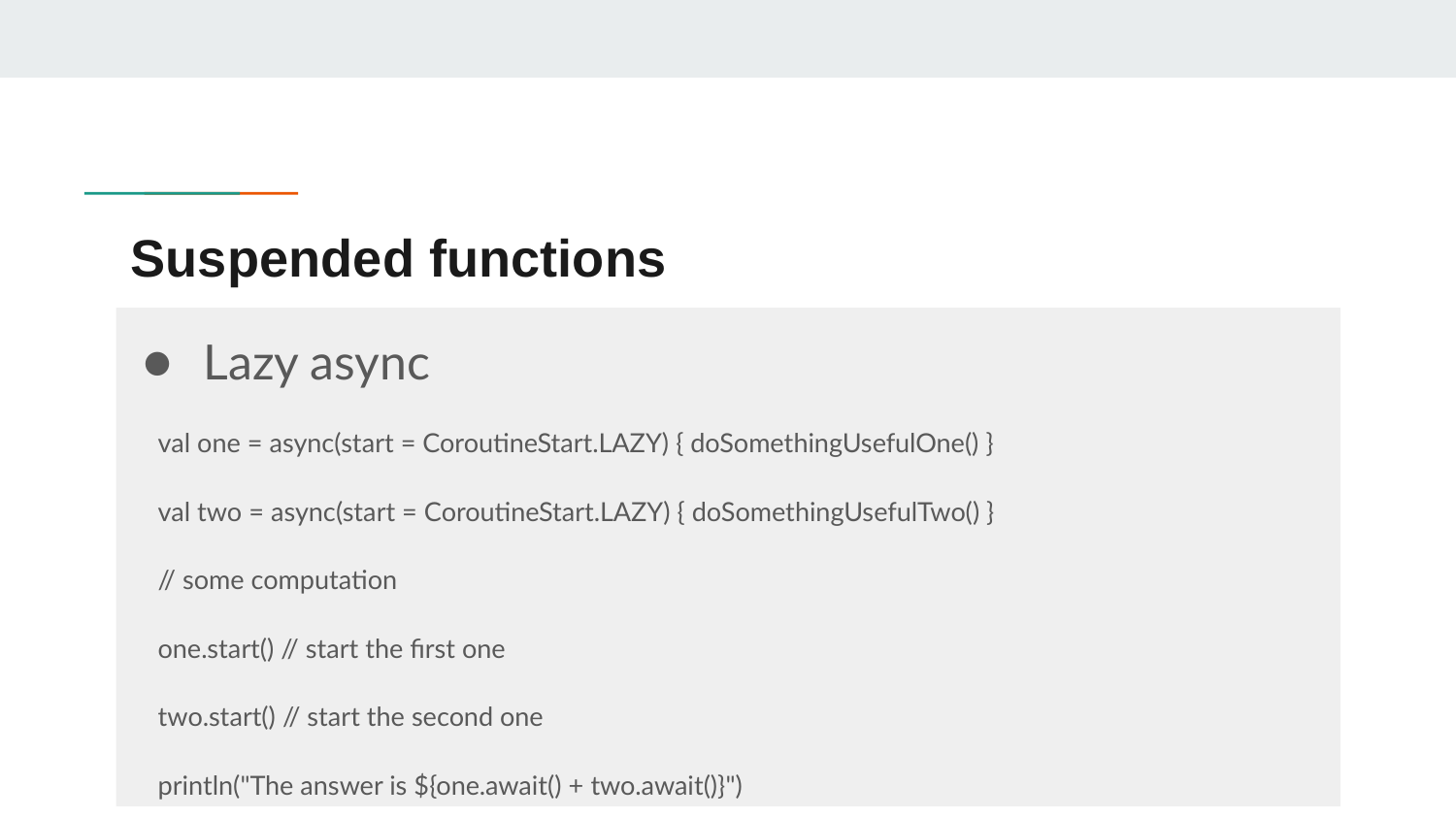

# Suspended functions
Lazy async
    val one = async(start = CoroutineStart.LAZY) { doSomethingUsefulOne() }
    val two = async(start = CoroutineStart.LAZY) { doSomethingUsefulTwo() }
    // some computation
    one.start() // start the first one
    two.start() // start the second one
    println("The answer is ${one.await() + two.await()}")